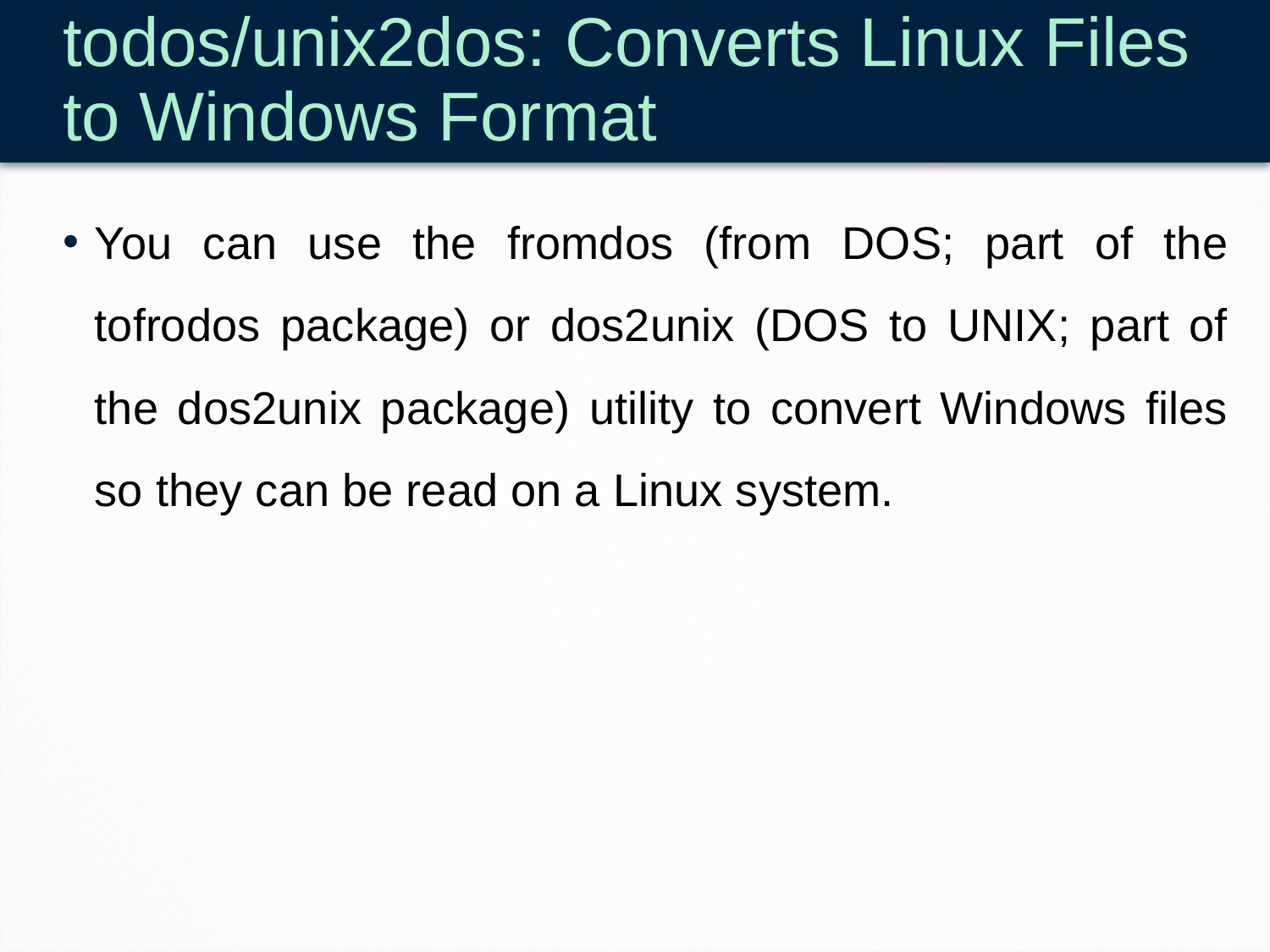

# todos/unix2dos: Converts Linux Files to Windows Format
You can use the fromdos (from DOS; part of the tofrodos package) or dos2unix (DOS to UNIX; part of the dos2unix package) utility to convert Windows files so they can be read on a Linux system.